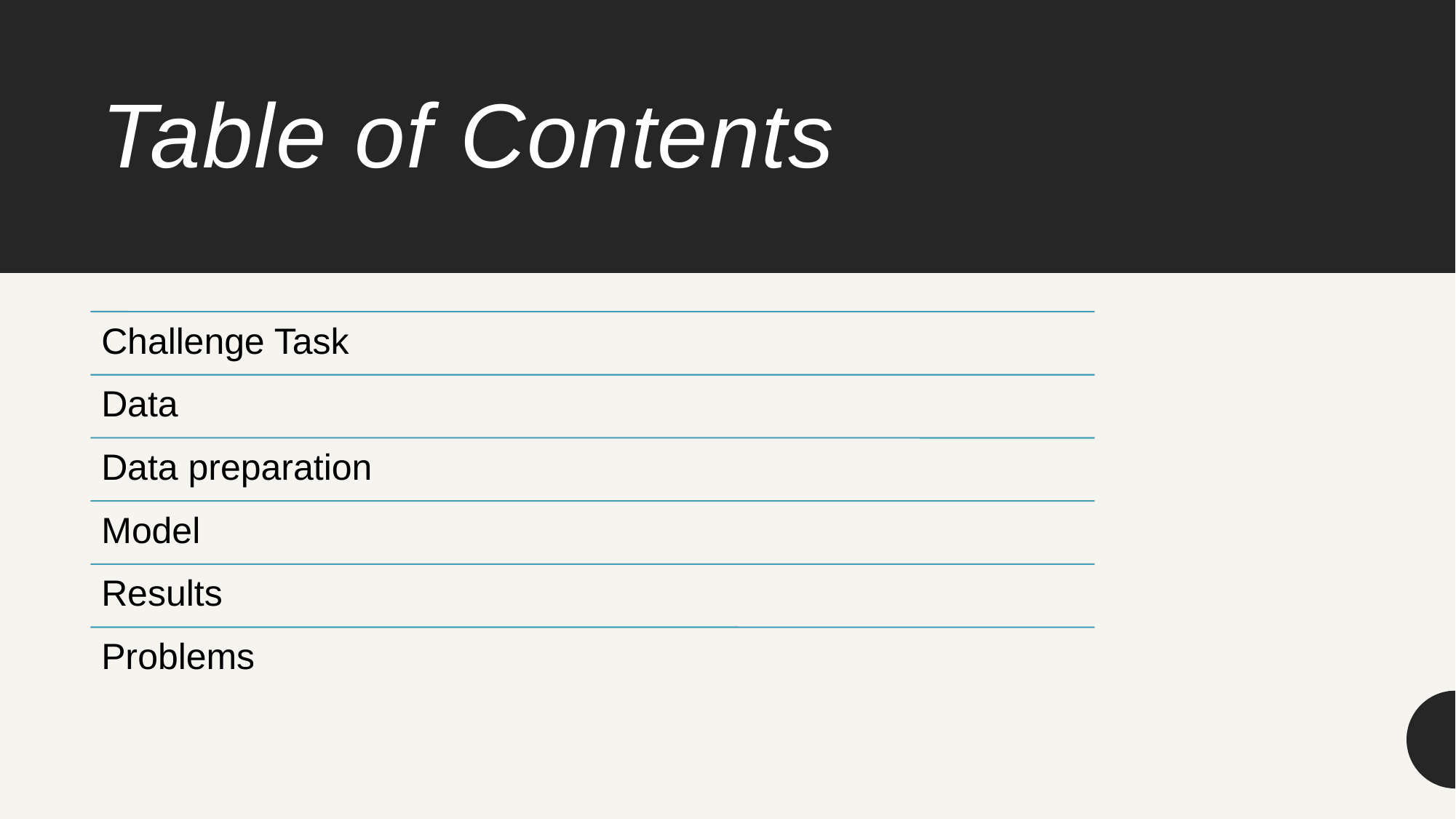

# Table of Contents
Challenge Task
Data
Data preparation
Model
Results
Problems